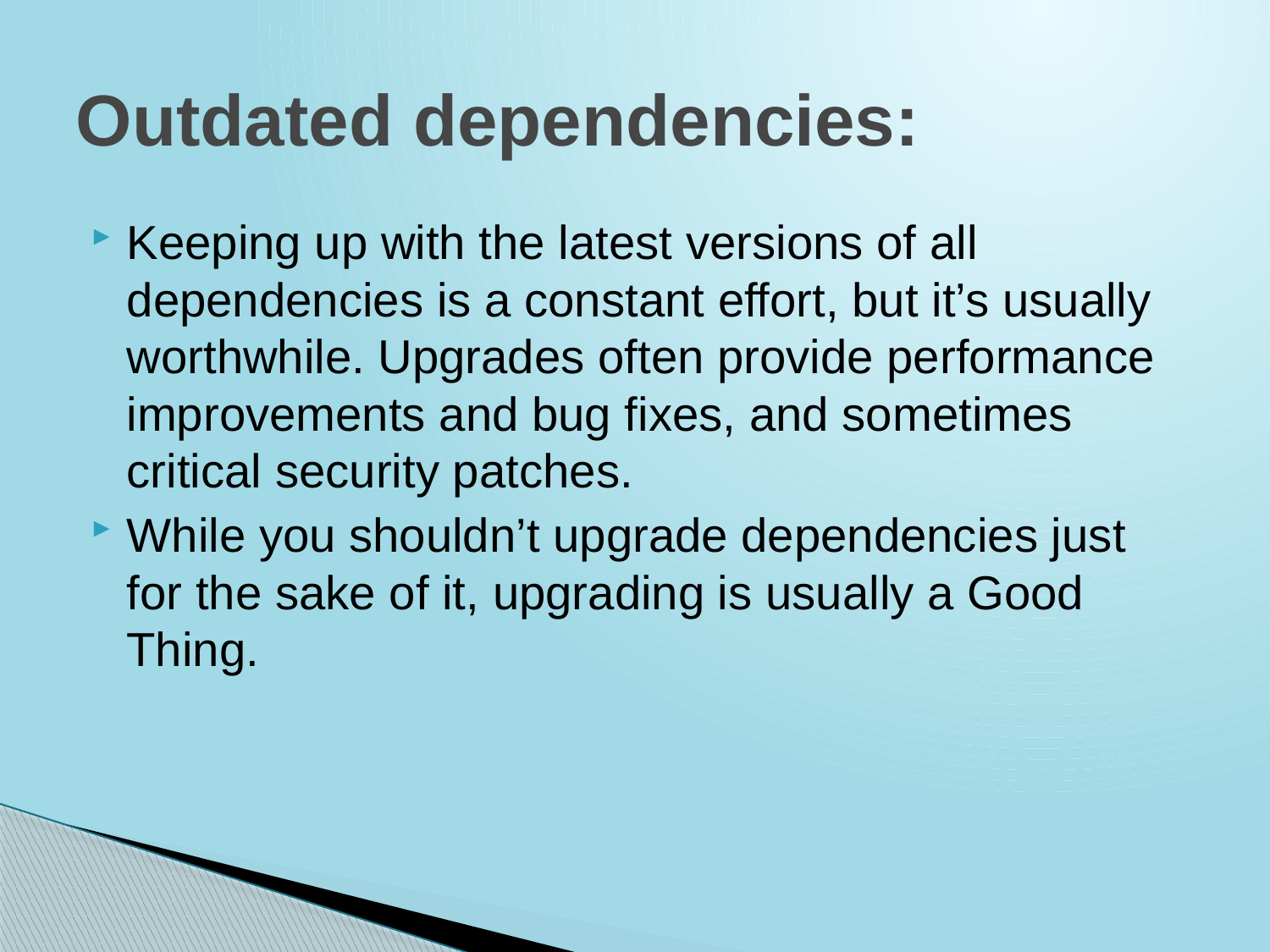

# Outdated dependencies:
Keeping up with the latest versions of all dependencies is a constant effort, but it’s usually worthwhile. Upgrades often provide performance improvements and bug fixes, and sometimes critical security patches.
While you shouldn’t upgrade dependencies just for the sake of it, upgrading is usually a Good Thing.